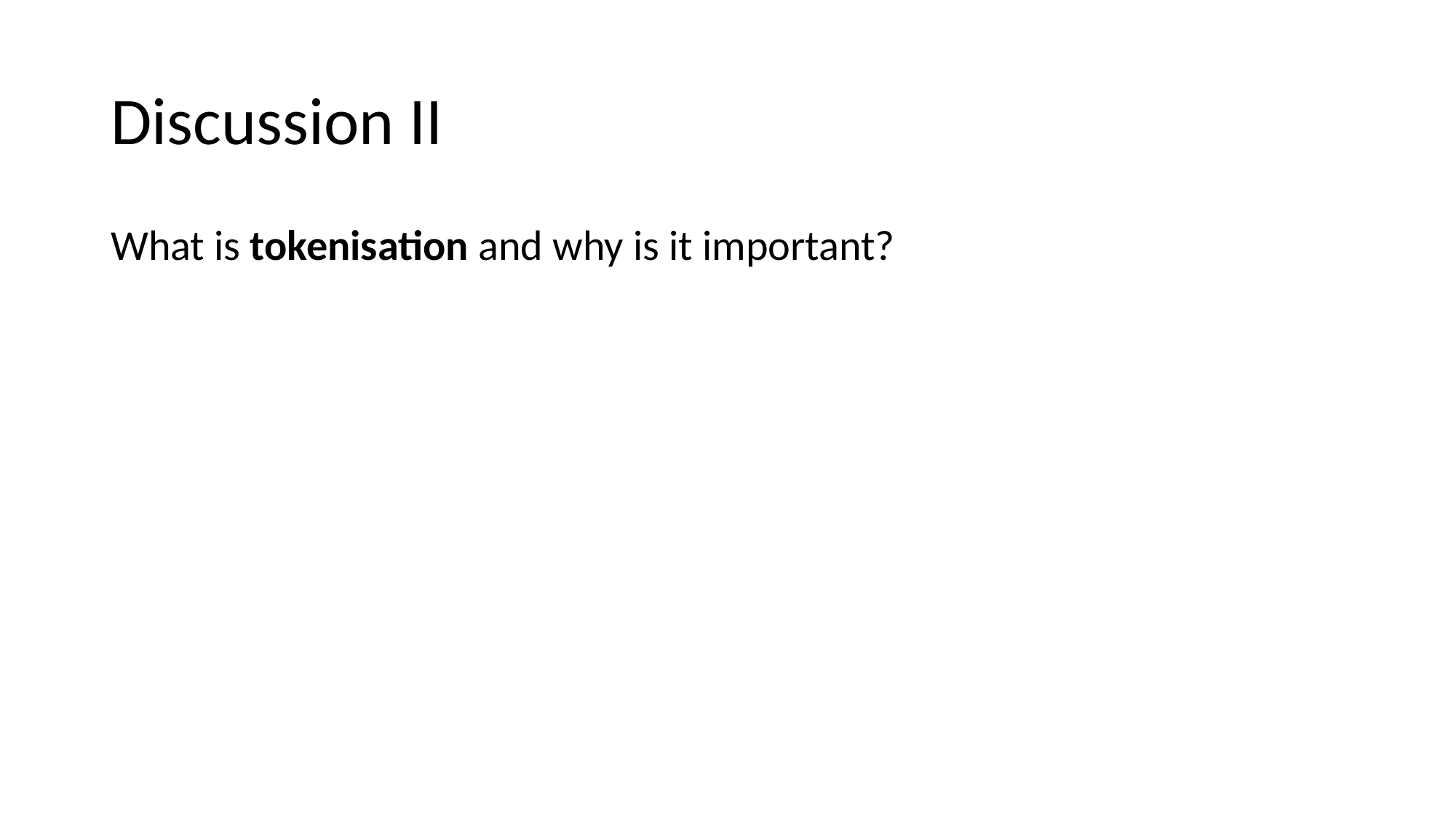

# Discussion II
What is tokenisation and why is it important?